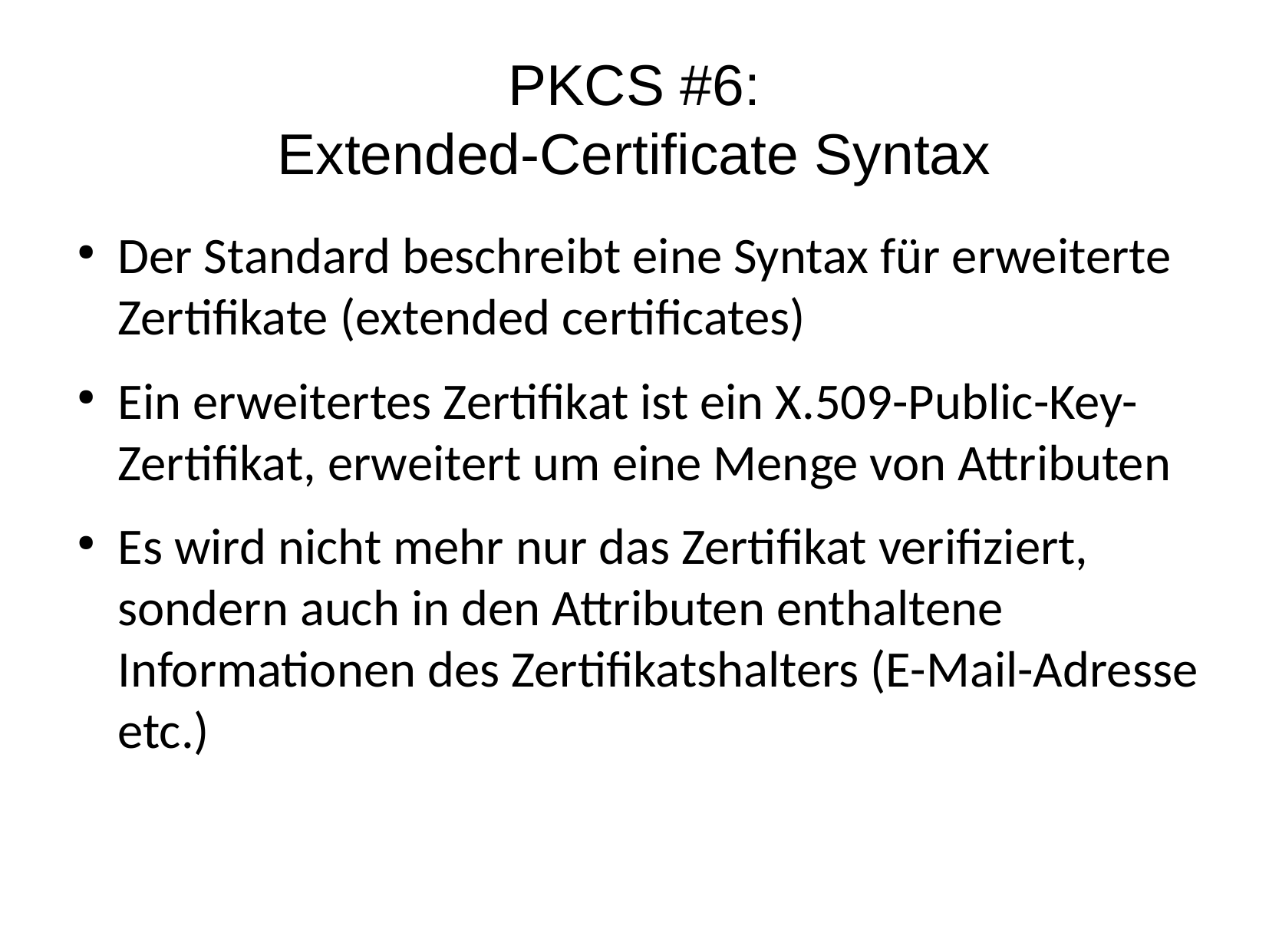

PKCS #6:
Extended-Certificate Syntax
Der Standard beschreibt eine Syntax für erweiterte Zertifikate (extended certificates)
Ein erweitertes Zertifikat ist ein X.509-Public-Key-Zertifikat, erweitert um eine Menge von Attributen
Es wird nicht mehr nur das Zertifikat verifiziert, sondern auch in den Attributen enthaltene Informationen des Zertifikatshalters (E-Mail-Adresse etc.)